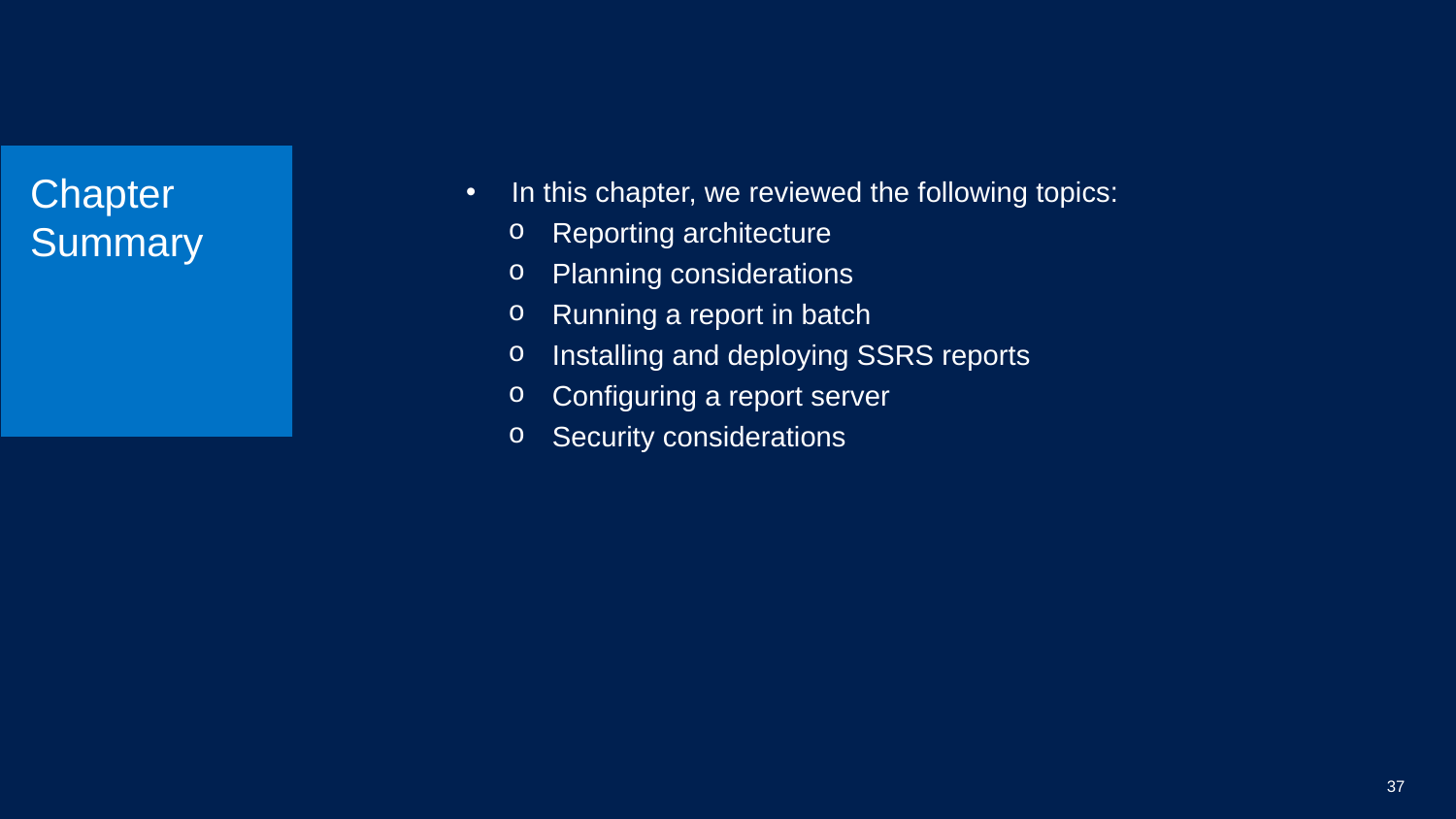

# Chapter Summary
In this chapter, we reviewed the following topics:
Reporting architecture
Planning considerations
Running a report in batch
Installing and deploying SSRS reports
Configuring a report server
Security considerations

37